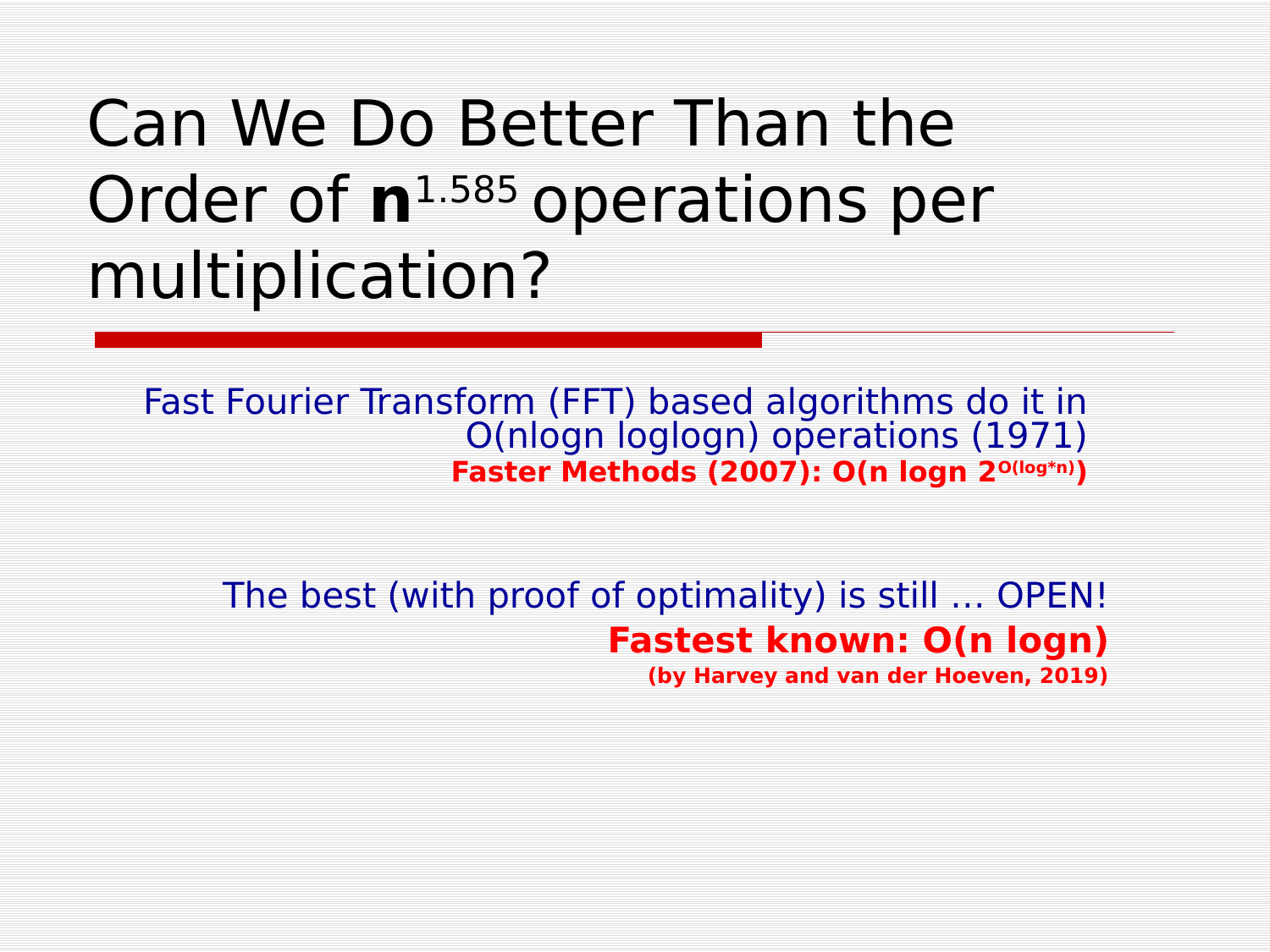

# Can We Do Better Than the Order of n1.585 operations per multiplication?
Fast Fourier Transform (FFT) based algorithms do it in O(nlogn loglogn) operations (1971)
Faster Methods (2007): O(n logn 2O(log*n))
The best (with proof of optimality) is still … OPEN!
Fastest known: O(n logn)
(by Harvey and van der Hoeven, 2019)